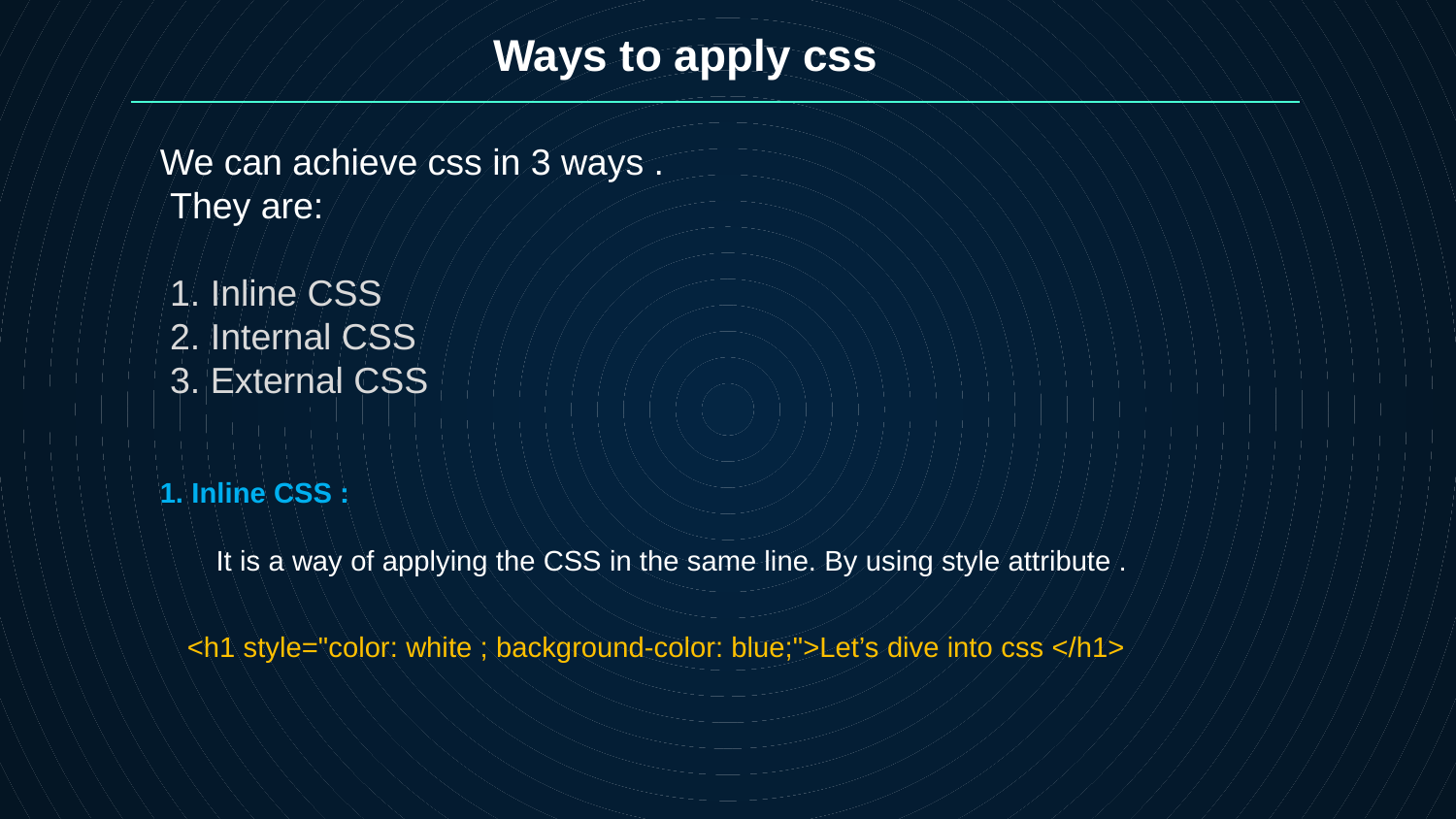

Ways to apply css
We can achieve css in 3 ways .
 They are:

 1. Inline CSS
 2. Internal CSS
 3. External CSS
1. Inline CSS :

       It is a way of applying the CSS in the same line. By using style attribute .
 <h1 style="color: white ; background-color: blue;">Let’s dive into css </h1>